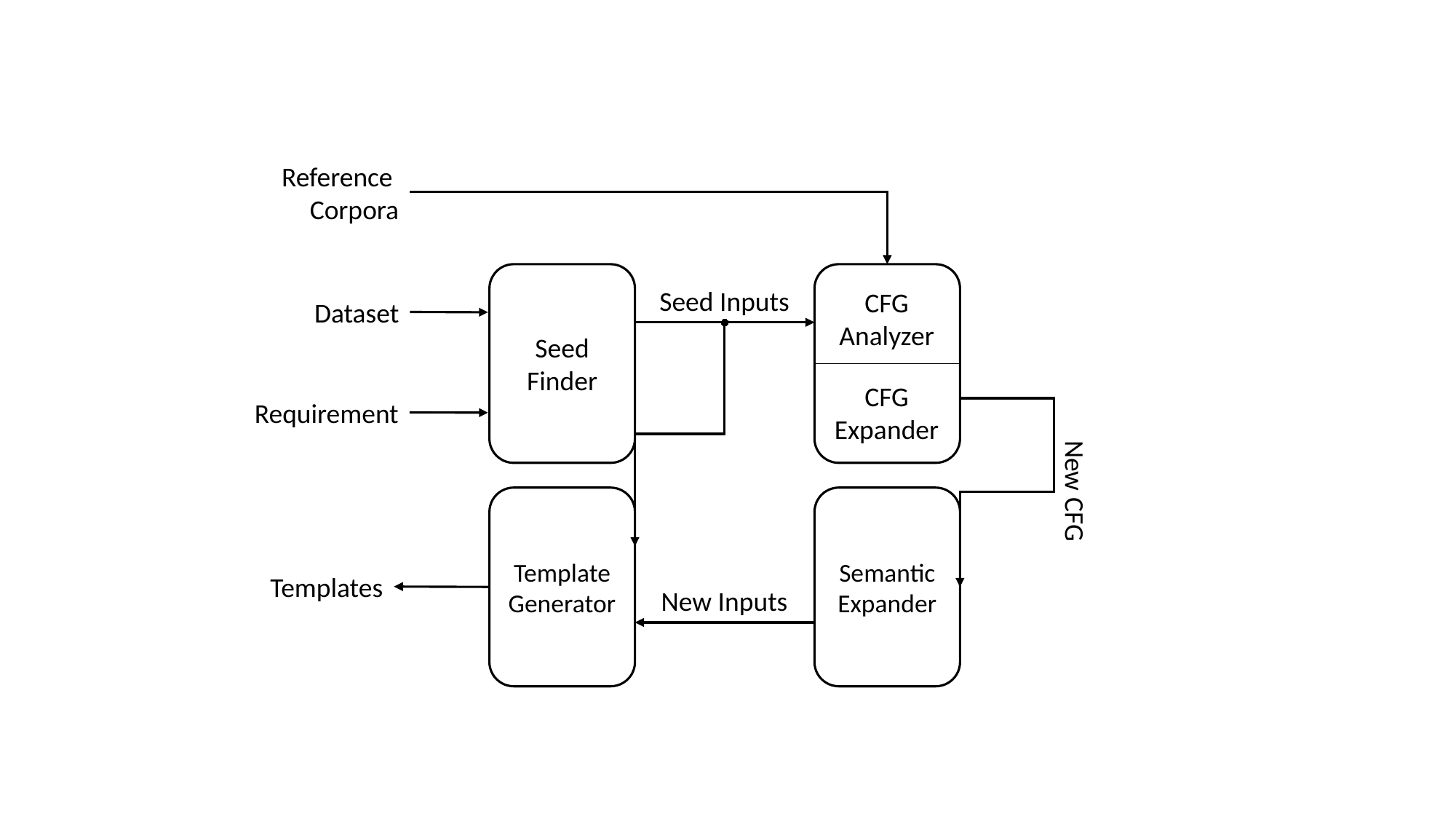

Reference
Corpora
Seed
Finder

Seed Inputs
CFG
Analyzer
Dataset

CFG
Expander
Requirement
New CFG
Template
Generator
Semantic
Expander
Templates
New Inputs